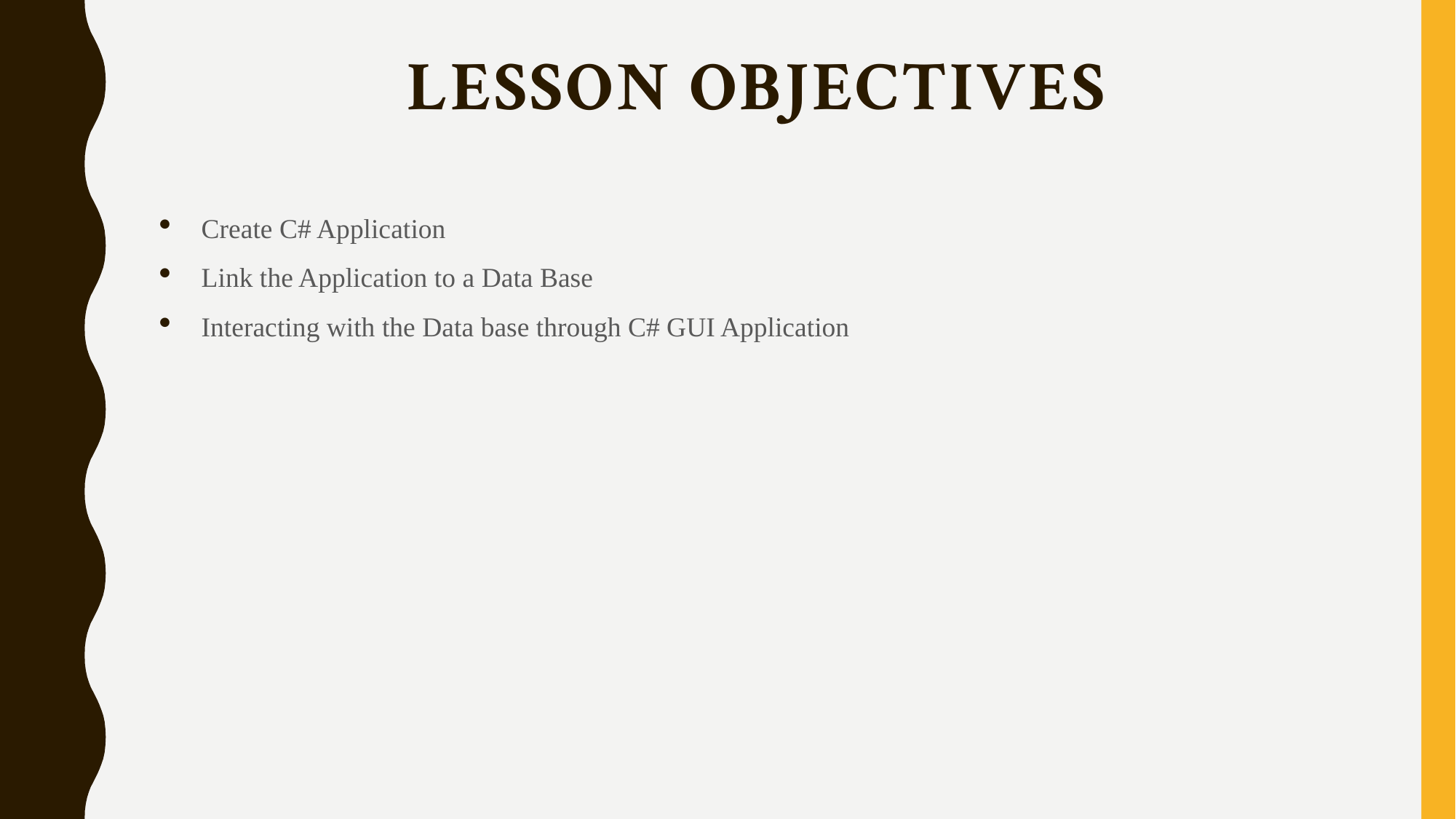

# Lesson objectives
Create C# Application
Link the Application to a Data Base
Interacting with the Data base through C# GUI Application